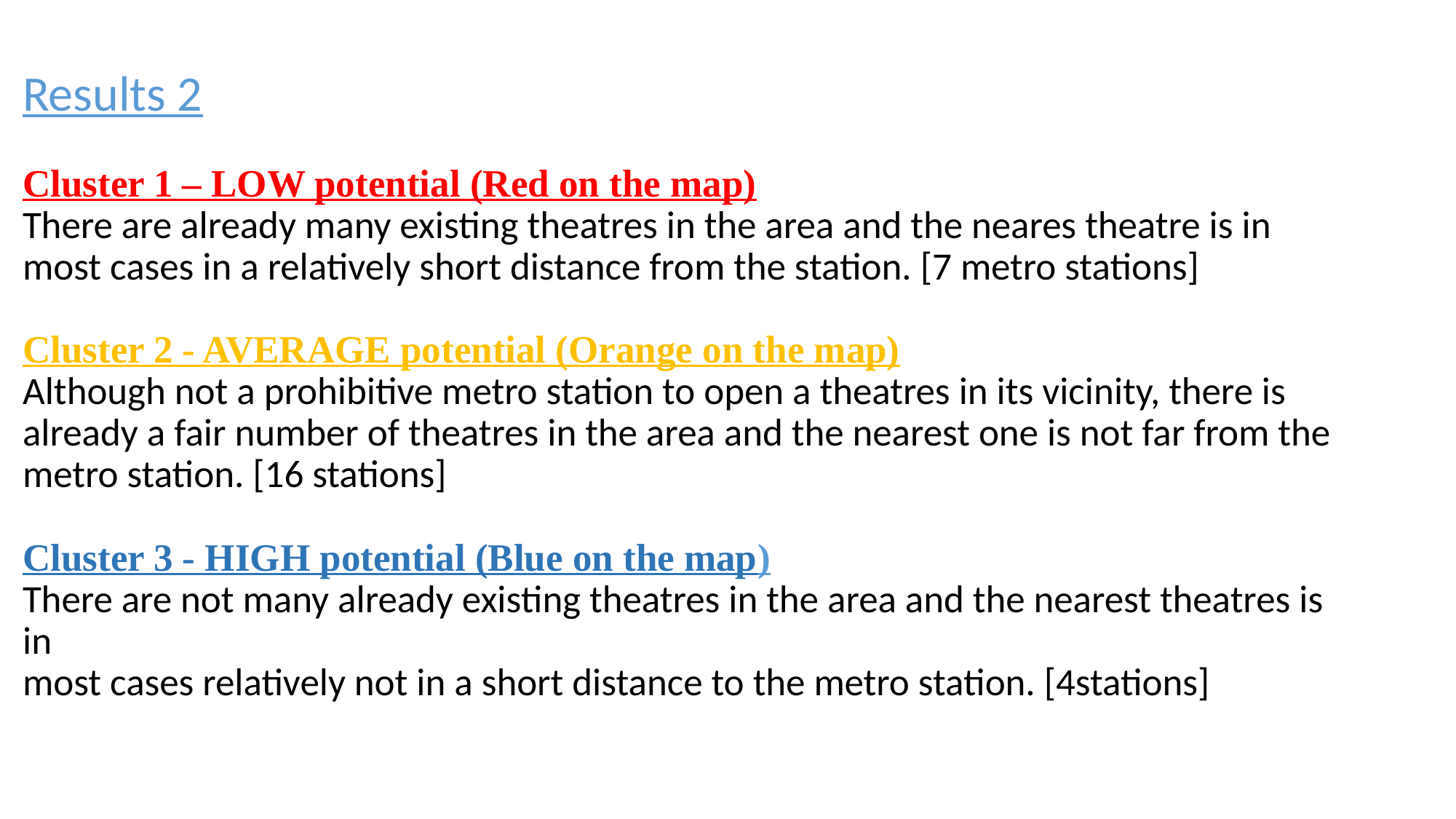

# Results 2 Cluster 1 – LOW potential (Red on the map) There are already many existing theatres in the area and the neares theatre is in most cases in a relatively short distance from the station. [7 metro stations] Cluster 2 - AVERAGE potential (Orange on the map) Although not a prohibitive metro station to open a theatres in its vicinity, there is already a fair number of theatres in the area and the nearest one is not far from the metro station. [16 stations] Cluster 3 - HIGH potential (Blue on the map) There are not many already existing theatres in the area and the nearest theatres is in most cases relatively not in a short distance to the metro station. [4stations]